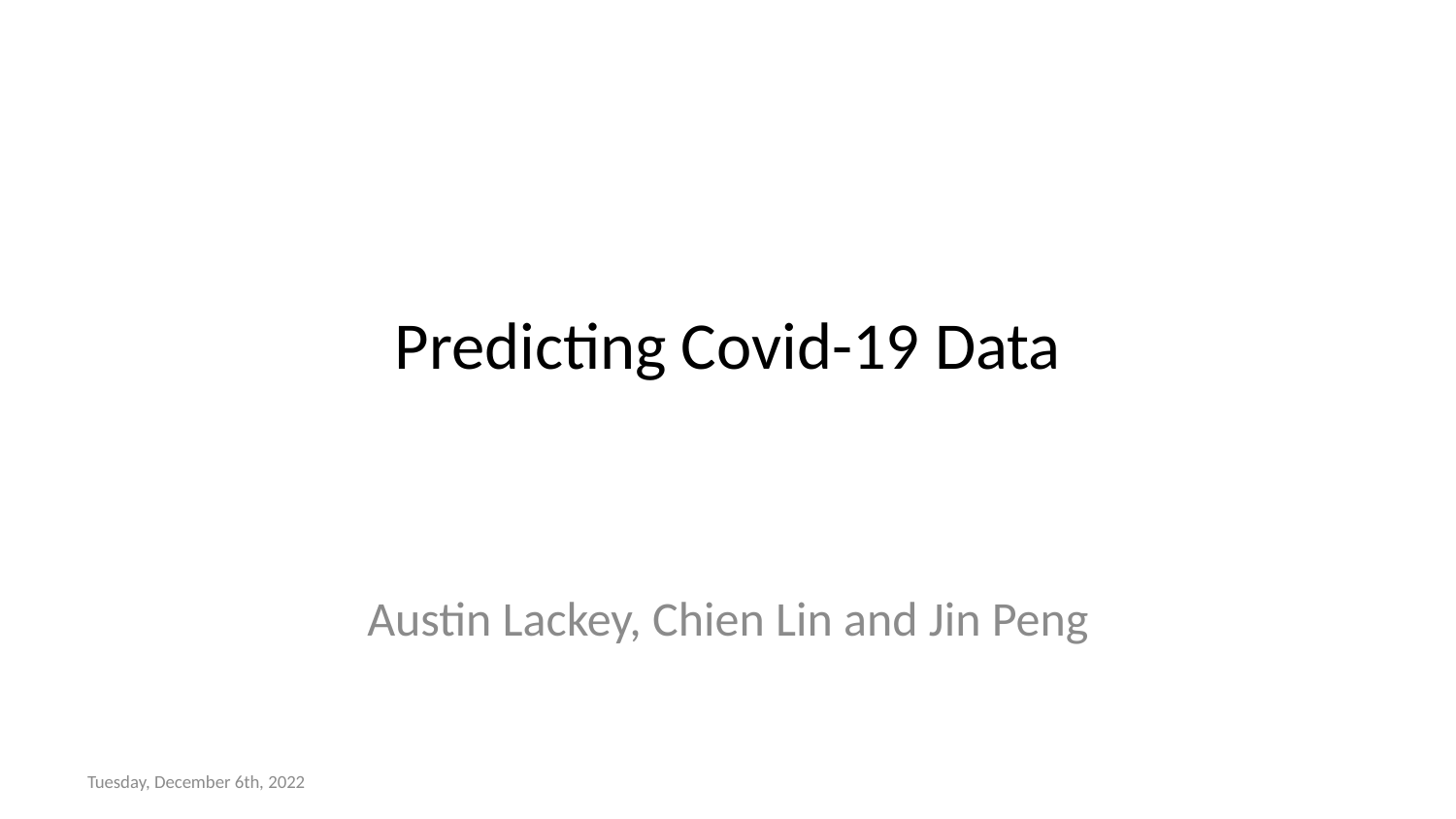

# Predicting Covid-19 Data
Austin Lackey, Chien Lin and Jin Peng
Tuesday, December 6th, 2022